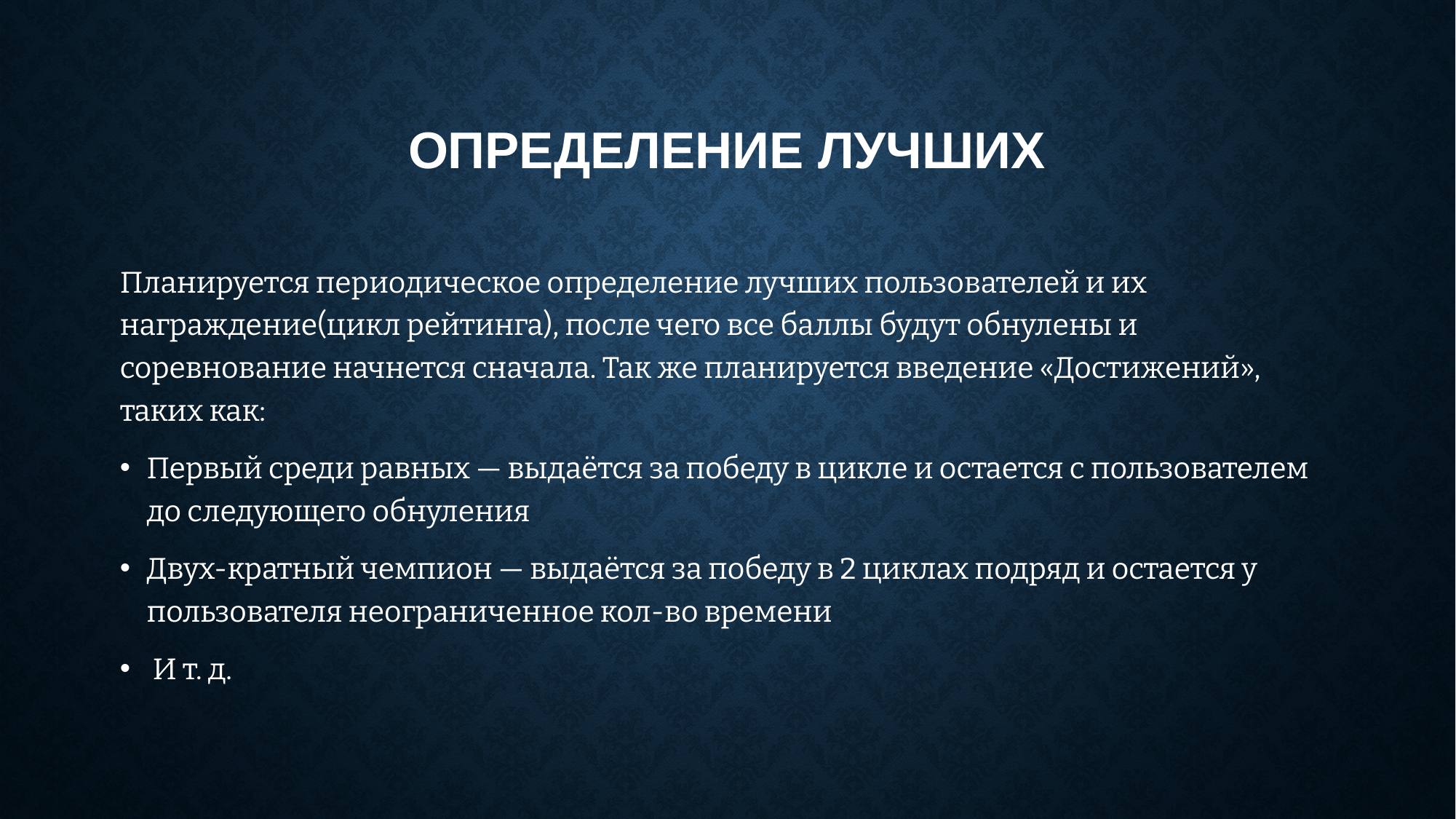

# Определение лучших
Планируется периодическое определение лучших пользователей и их награждение(цикл рейтинга), после чего все баллы будут обнулены и соревнование начнется сначала. Так же планируется введение «Достижений», таких как:
	Первый среди равных — выдаётся за победу в цикле и остается с пользователем до следующего обнуления
	Двух-кратный чемпион — выдаётся за победу в 2 циклах подряд и остается у пользователя неограниченное кол-во времени
	 И т. д.